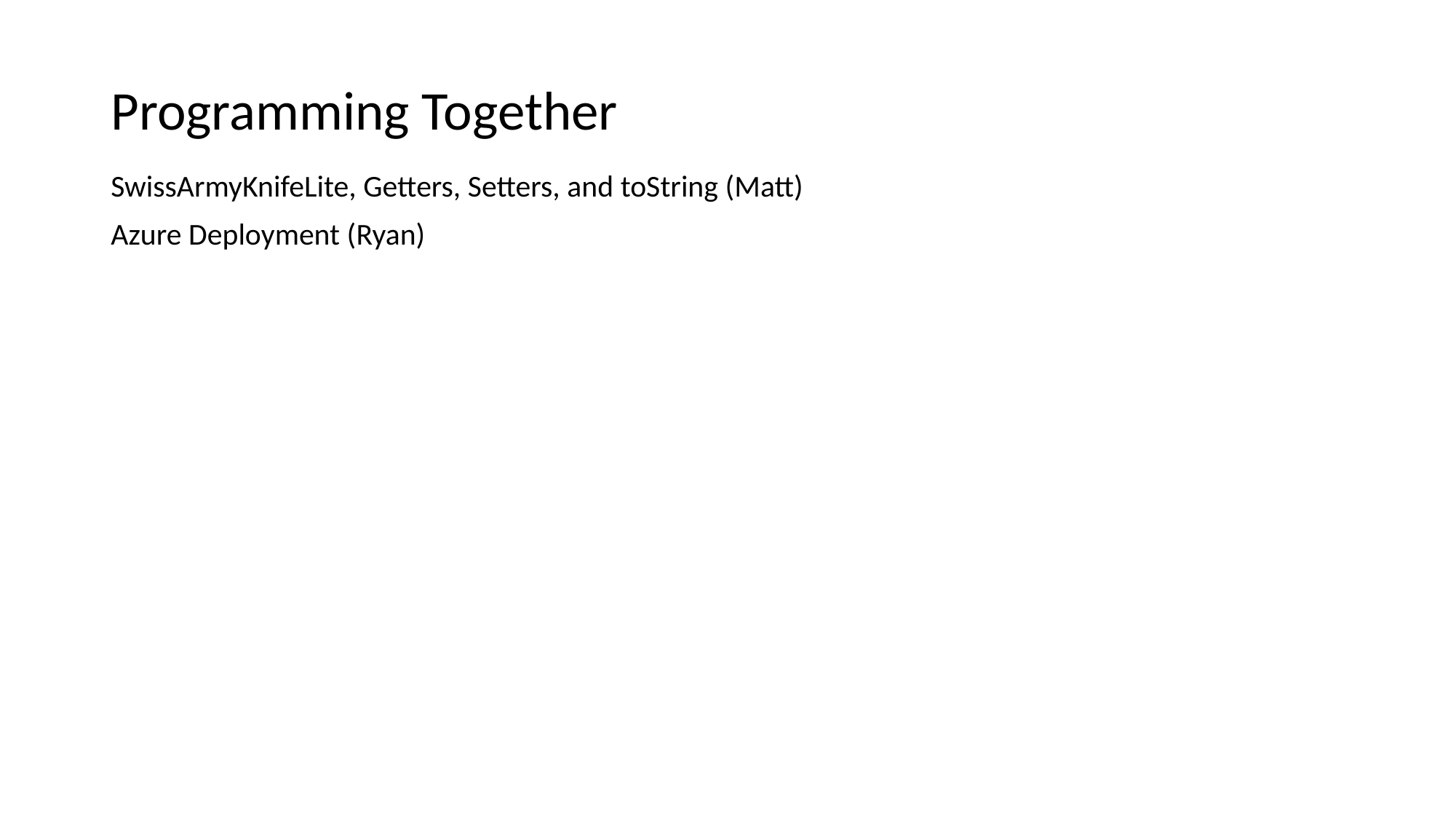

# Programming Together
SwissArmyKnifeLite, Getters, Setters, and toString (Matt)
Azure Deployment (Ryan)